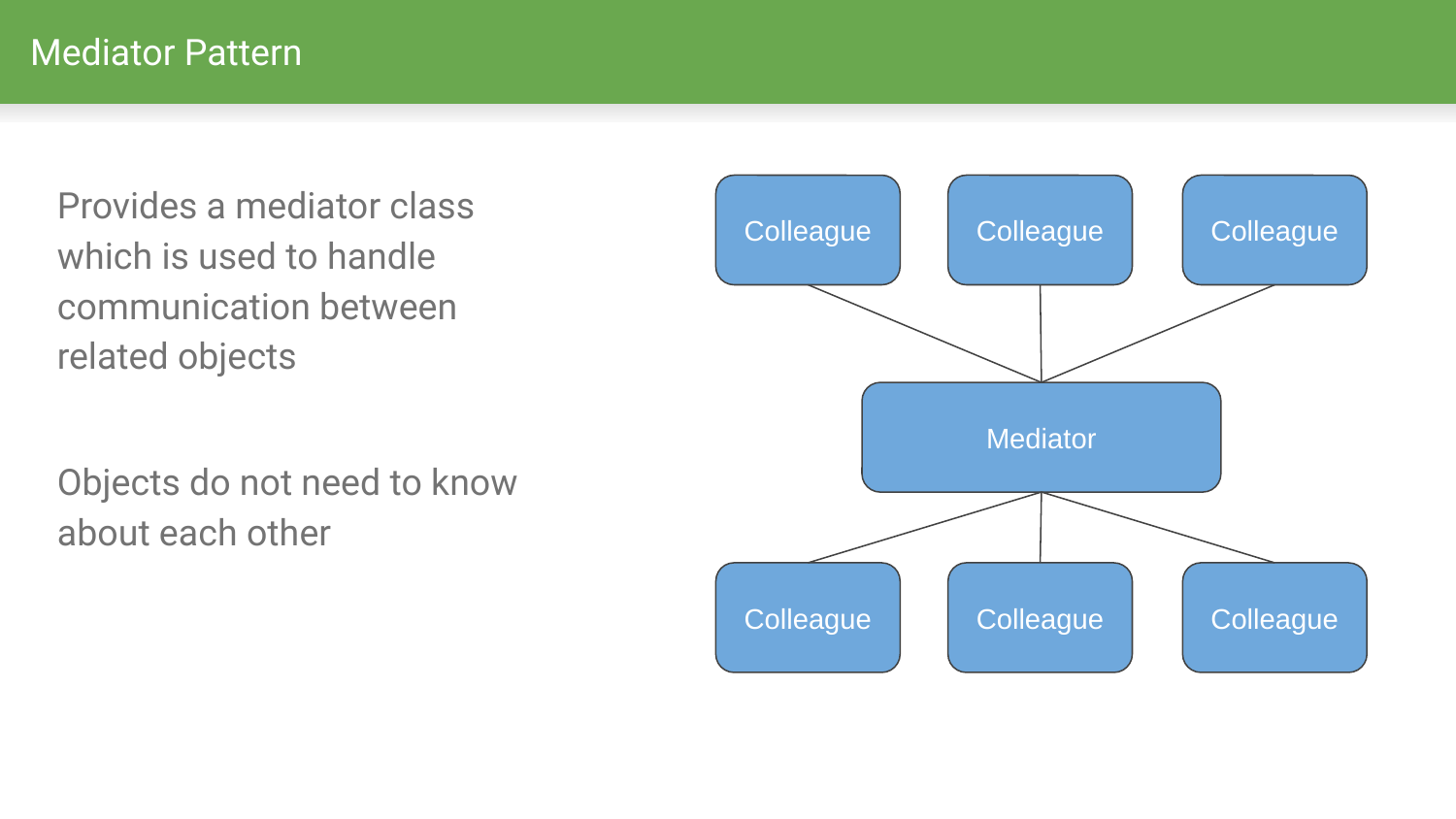

# Mediator Pattern
Provides a mediator class which is used to handle communication between related objects
Objects do not need to know about each other
Colleague
Colleague
Colleague
Mediator
Colleague
Colleague
Colleague